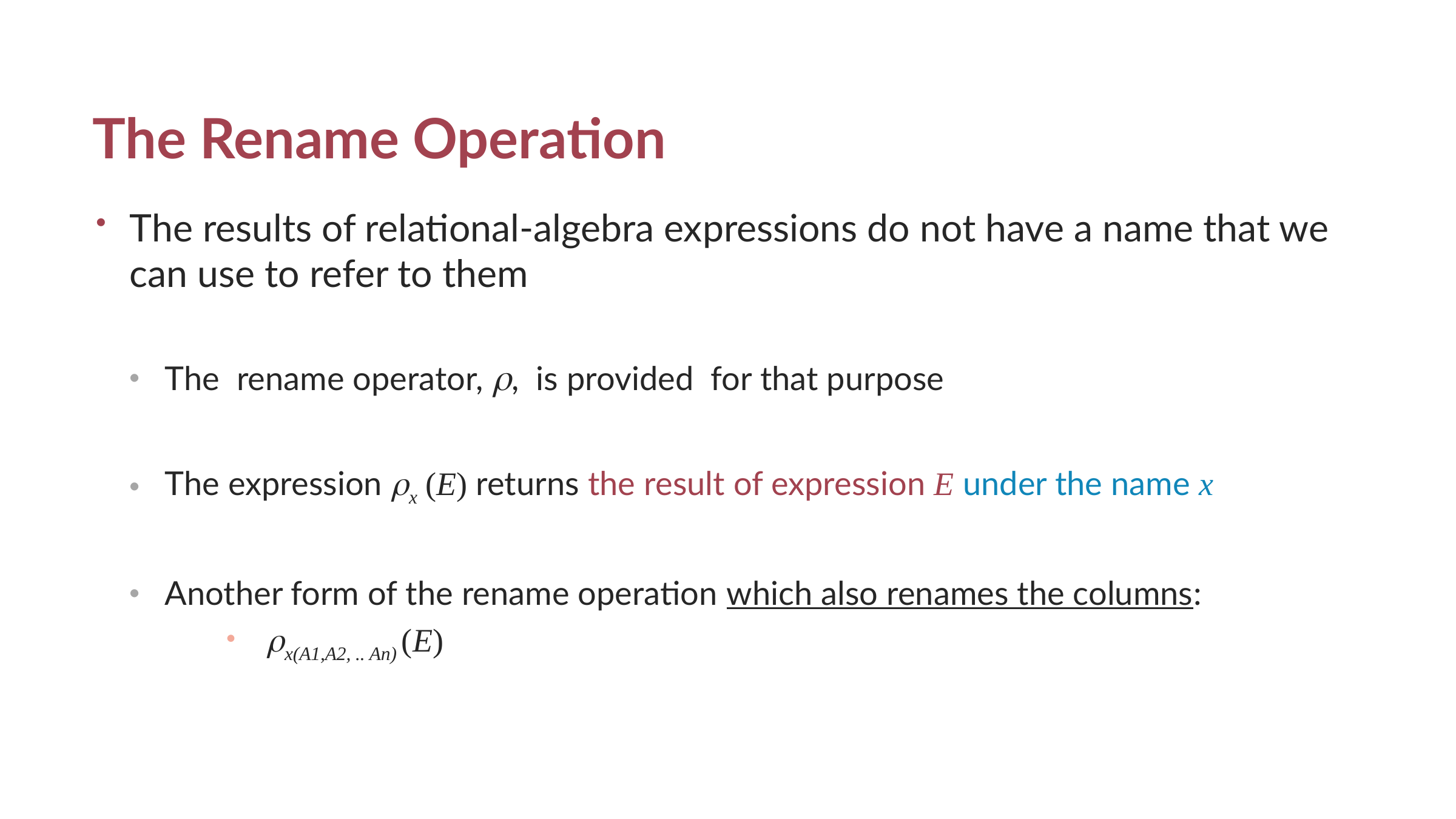

# The Rename Operation
The results of relational-algebra expressions do not have a name that we can use to refer to them

The  rename operator, ρ,  is provided  for that purpose

The expression ρx (E) returns the result of expression E under the name x

Another form of the rename operation which also renames the columns:
 ρx(A1,A2, .. An) (E)